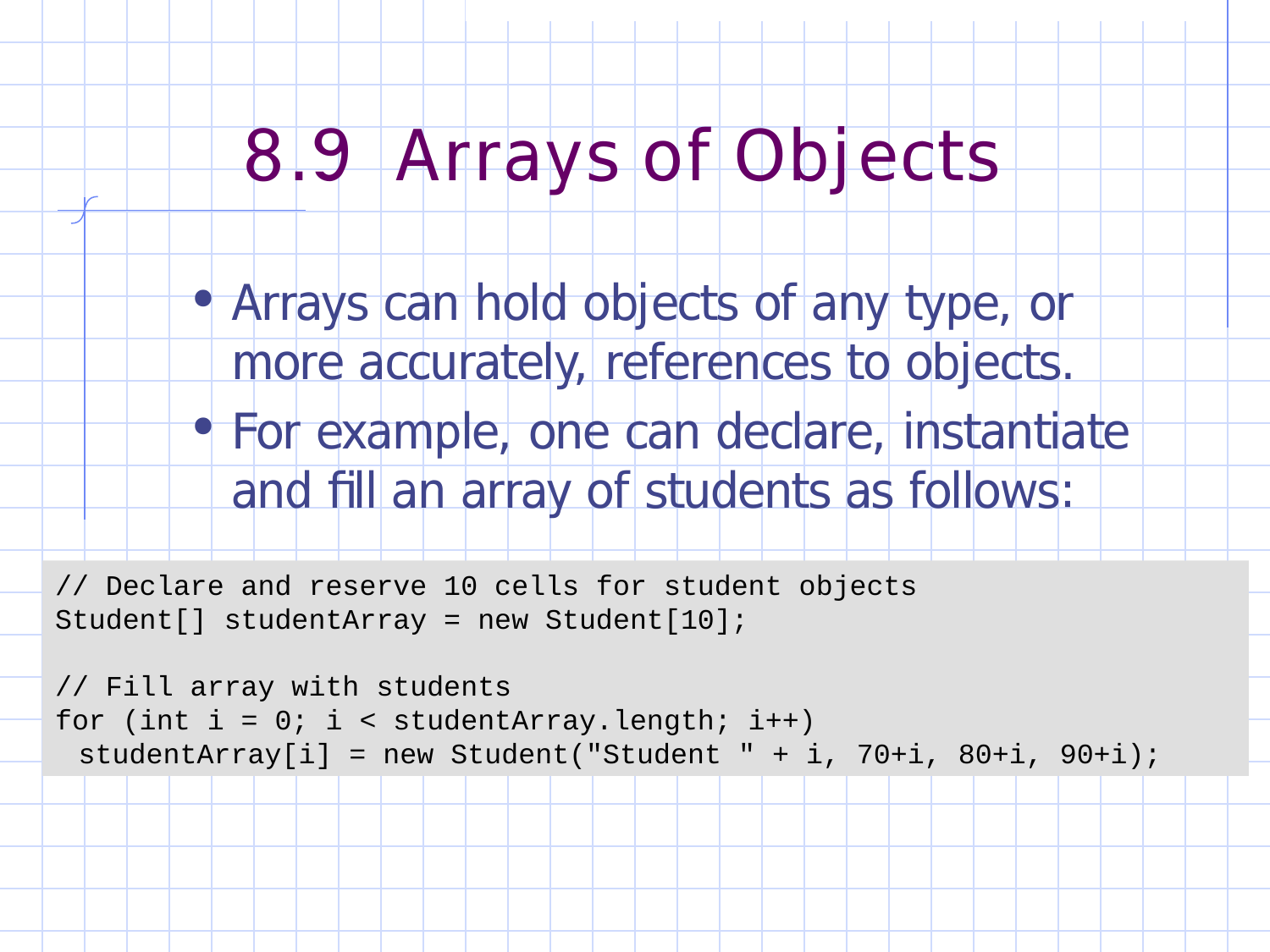

# 8.9  Arrays of Objects
Arrays can hold objects of any type, or more accurately, references to objects.
For example, one can declare, instantiate and fill an array of students as follows:

// Declare and reserve 10 cells for student objects
Student[] studentArray = new Student[10];

// Fill array with students
for (int i = 0; i < studentArray.length; i++)
   studentArray[i] = new Student("Student " + i, 70+i, 80+i, 90+i);